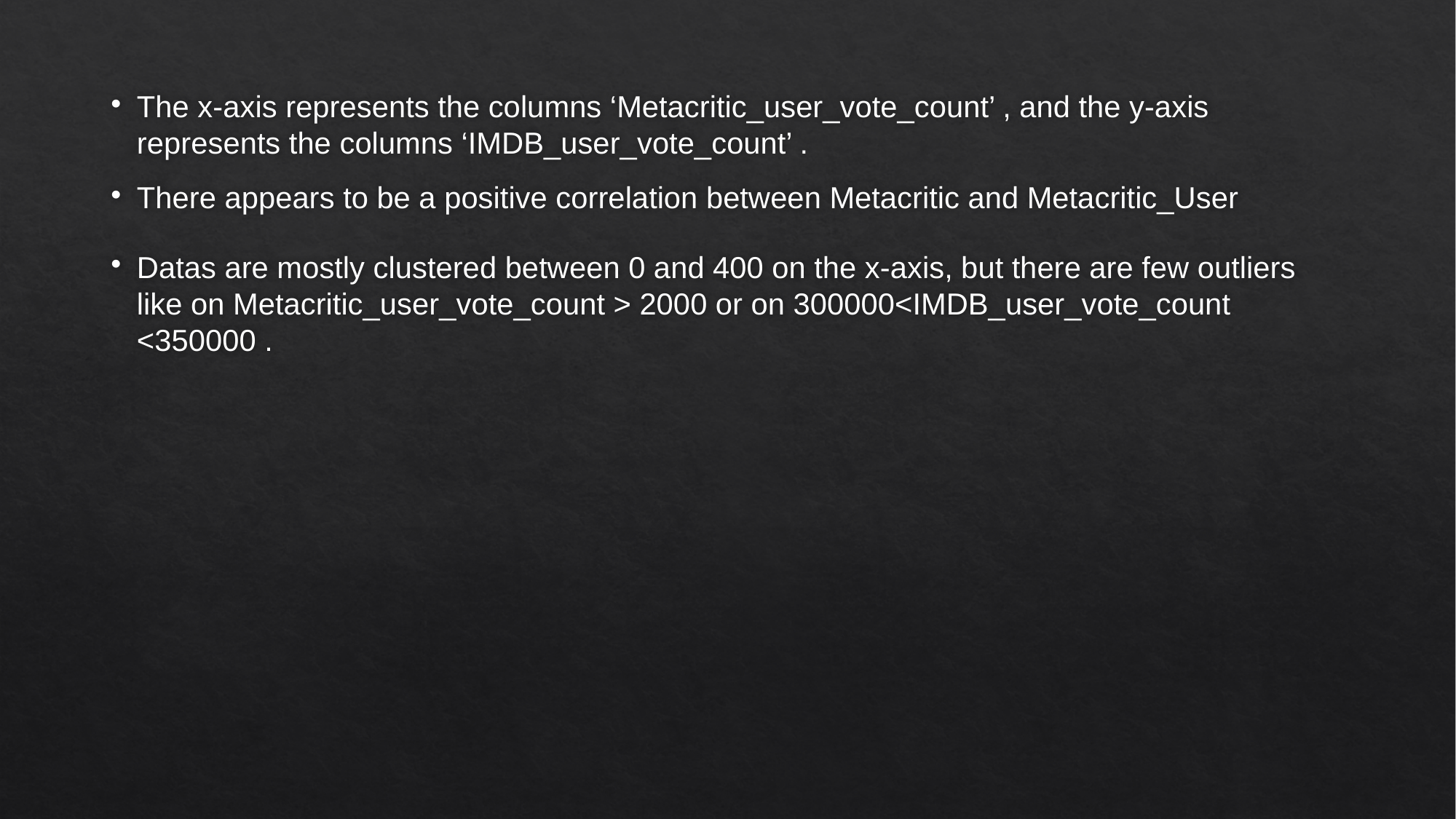

# The x-axis represents the columns ‘Metacritic_user_vote_count’ , and the y-axis represents the columns ‘IMDB_user_vote_count’ .
There appears to be a positive correlation between Metacritic and Metacritic_User
Datas are mostly clustered between 0 and 400 on the x-axis, but there are few outliers  like on Metacritic_user_vote_count > 2000 or on 300000<IMDB_user_vote_count <350000 .